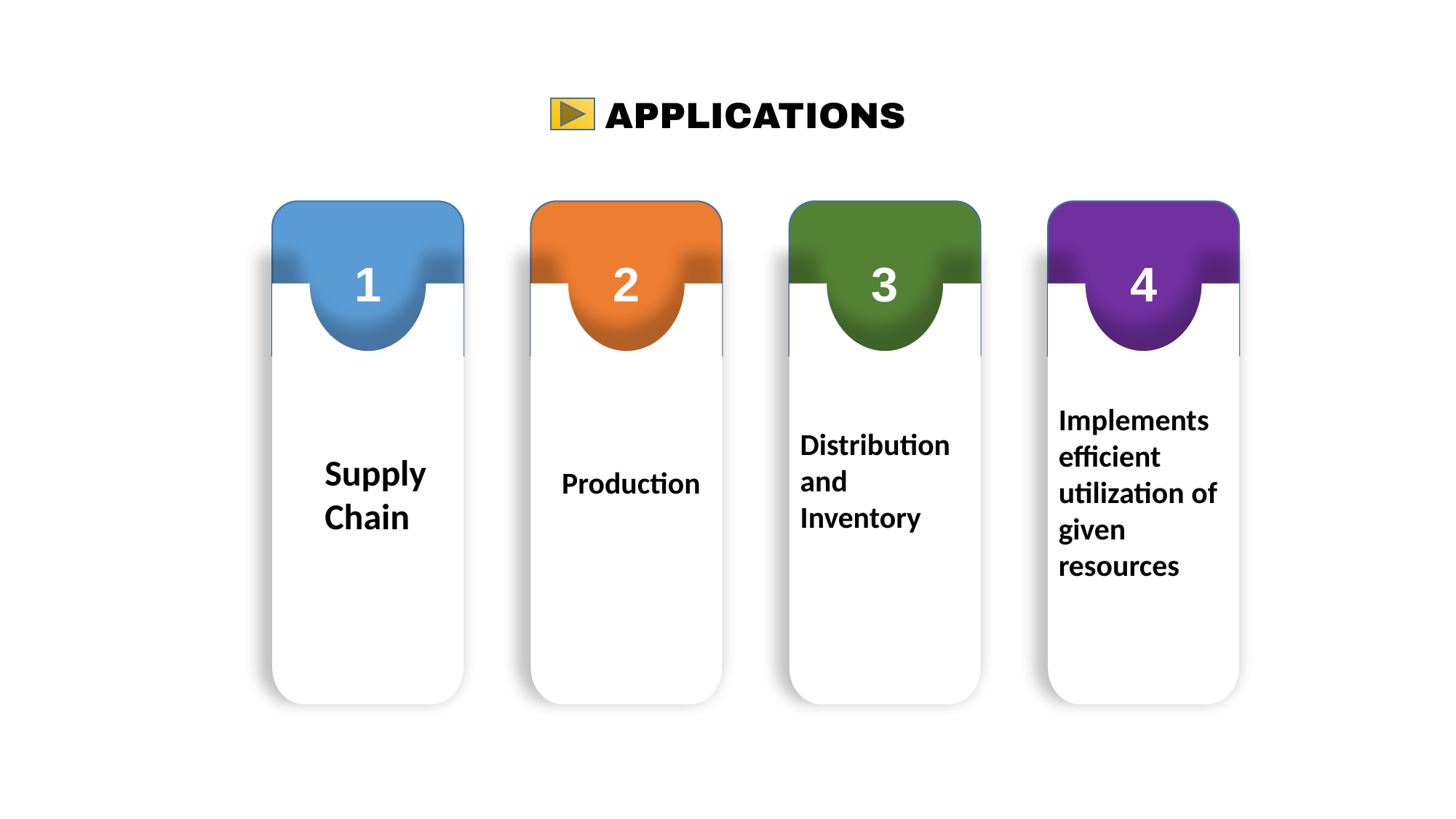

APPLICATIONS

1
2
3
4
SUSUS
                  ppppppppppPrduction
SUSU
SUSU
Implements efficient utilization of given resources
Distribution and Inventory
Supply
Chain
Production